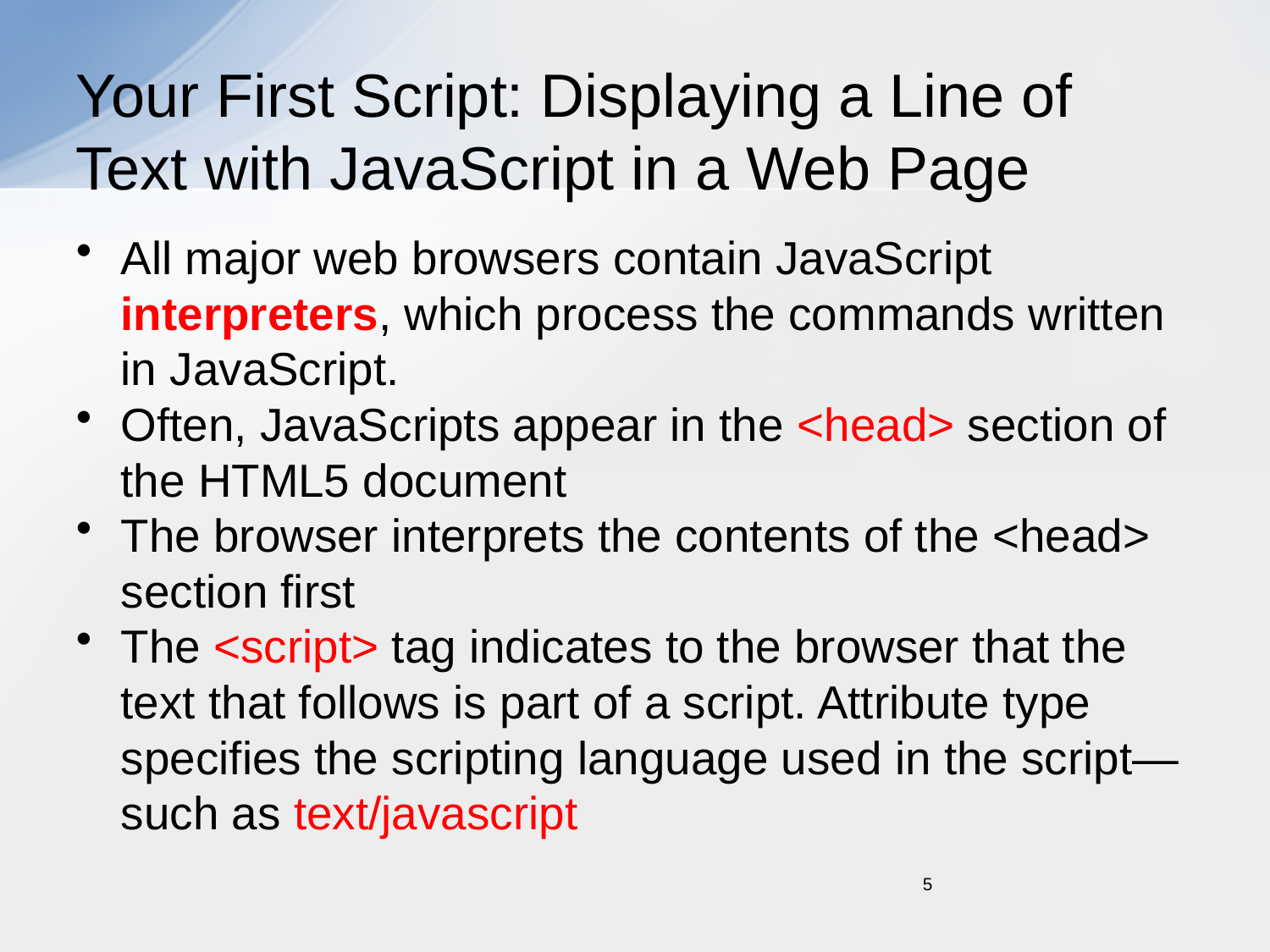

# Your First Script: Displaying a Line of Text with JavaScript in a Web Page
All major web browsers contain JavaScript interpreters, which process the commands written in JavaScript.
Often, JavaScripts appear in the <head> section of the HTML5 document
The browser interprets the contents of the <head> section first
The <script> tag indicates to the browser that the text that follows is part of a script. Attribute type specifies the scripting language used in the script—such as text/javascript

5